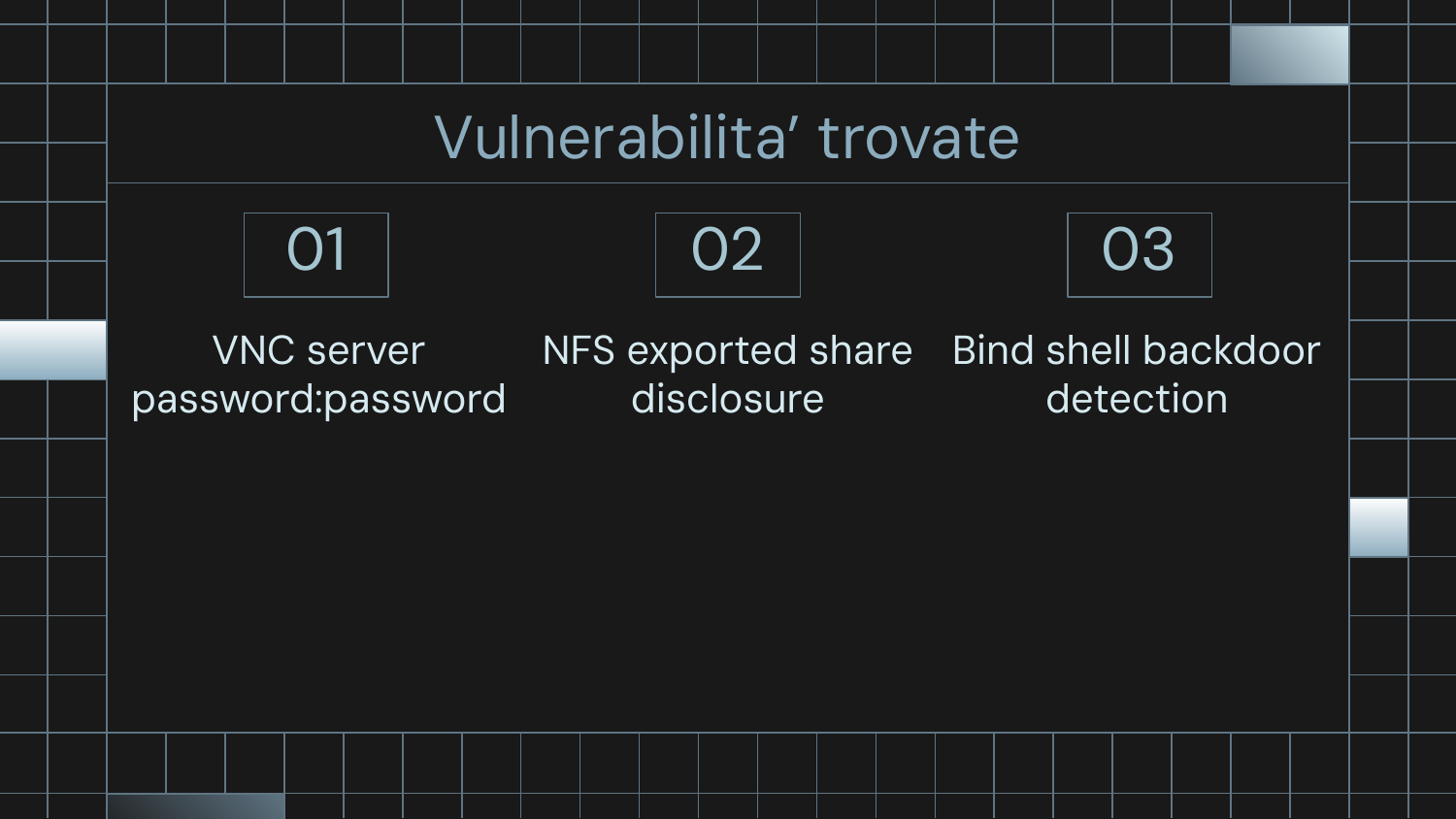

# Vulnerabilita’ trovate
01
02
03
VNC server password:password
NFS exported share
disclosure
Bind shell backdoor
detection